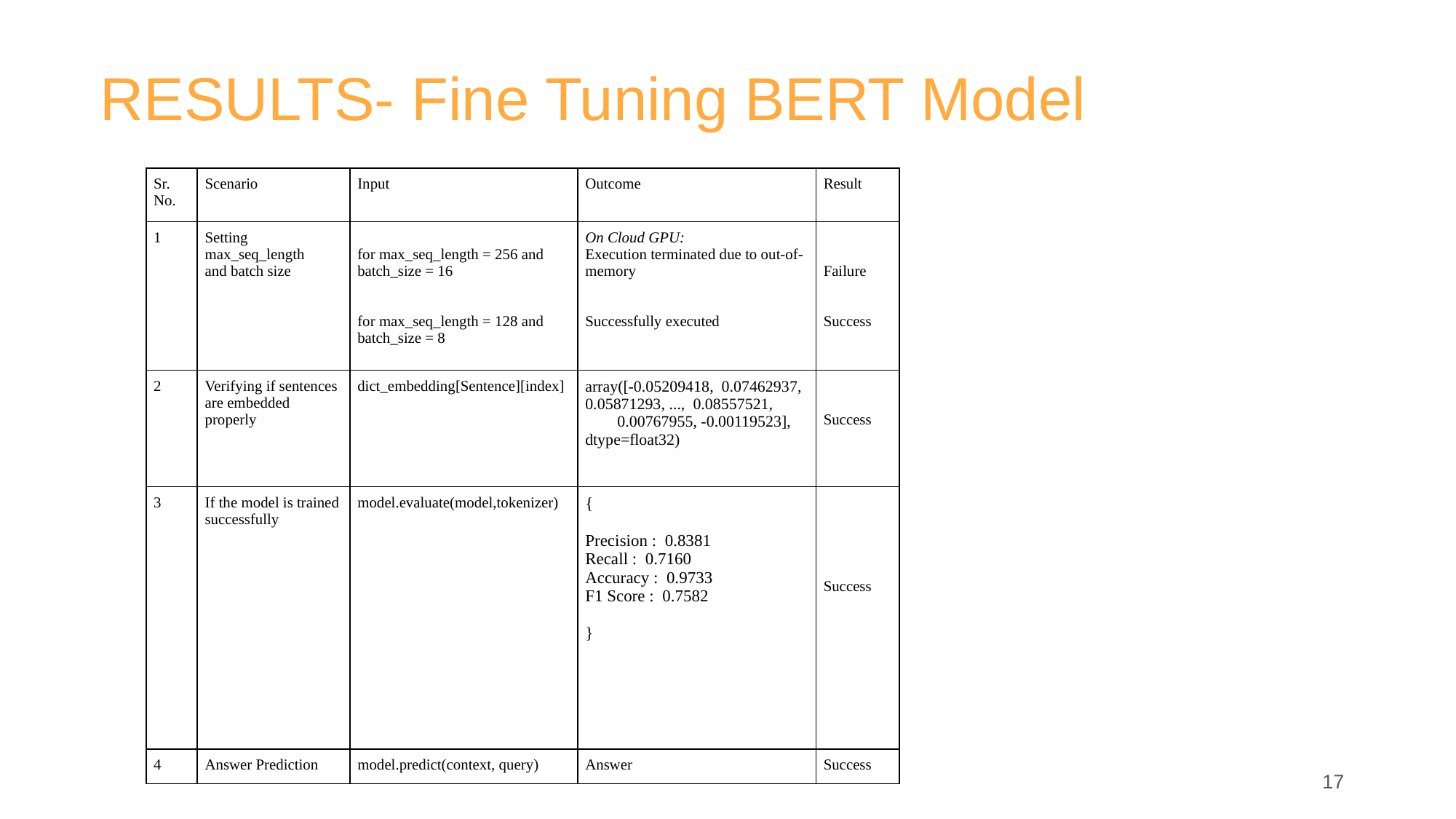

# RESULTS- Fine Tuning BERT Model
| Sr. No. | Scenario | Input | Outcome | Result |
| --- | --- | --- | --- | --- |
| 1 | Setting max\_seq\_length and batch size | for max\_seq\_length = 256 and batch\_size = 16 for max\_seq\_length = 128 and batch\_size = 8 | On Cloud GPU: Execution terminated due to out-of-memory Successfully executed | Failure Success |
| 2 | Verifying if sentences are embedded properly | dict\_embedding[Sentence][index] | array([-0.05209418, 0.07462937, 0.05871293, ..., 0.08557521, 0.00767955, -0.00119523], dtype=float32) | Success |
| 3 | If the model is trained successfully | model.evaluate(model,tokenizer) | { Precision : 0.8381 Recall : 0.7160 Accuracy : 0.9733 F1 Score : 0.7582 } | Success |
| 4 | Answer Prediction | model.predict(context, query) | Answer | Success |
17